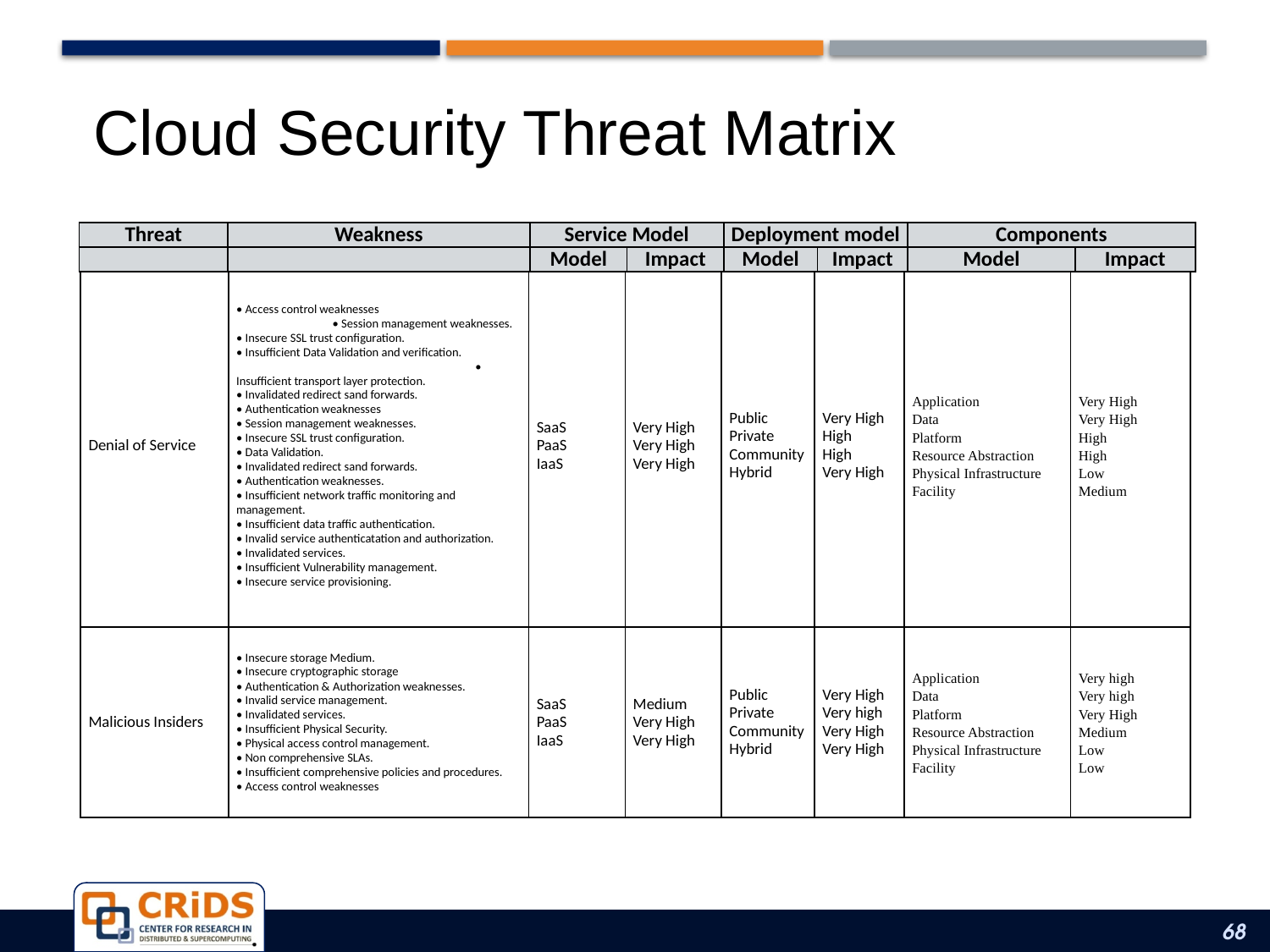

# Cloud Security Threat Matrix
| Threat | Weakness | Service Model |  | Deployment model |  | Components |  |
| --- | --- | --- | --- | --- | --- | --- | --- |
|  |  | Model | Impact | Model | Impact | Model | Impact |
| Denial of Service | • Access control weaknesses • Session management weaknesses. • Insecure SSL trust configuration. • Insufficient Data Validation and verification. • Insufficient transport layer protection. • Invalidated redirect sand forwards. • Authentication weaknesses • Session management weaknesses. • Insecure SSL trust configuration. • Data Validation. • Invalidated redirect sand forwards. • Authentication weaknesses. • Insufficient network traffic monitoring and management. • Insufficient data traffic authentication. • Invalid service authenticatation and authorization. • Invalidated services. • Insufficient Vulnerability management. • Insecure service provisioning. | SaaS PaaS IaaS | Very High Very High Very High | Public Private Community Hybrid | Very High High High Very High | Application Data Platform Resource Abstraction Physical Infrastructure Facility | Very High Very High High High Low Medium |
| --- | --- | --- | --- | --- | --- | --- | --- |
| Malicious Insiders | • Insecure storage Medium. • Insecure cryptographic storage • Authentication & Authorization weaknesses. • Invalid service management. • Invalidated services. • Insufficient Physical Security. • Physical access control management. • Non comprehensive SLAs. • Insufficient comprehensive policies and procedures. • Access control weaknesses | SaaS PaaS IaaS | Medium Very High Very High | Public Private Community Hybrid | Very High Very high Very High Very High | Application Data Platform Resource Abstraction Physical Infrastructure Facility | Very high Very high Very High Medium Low Low |